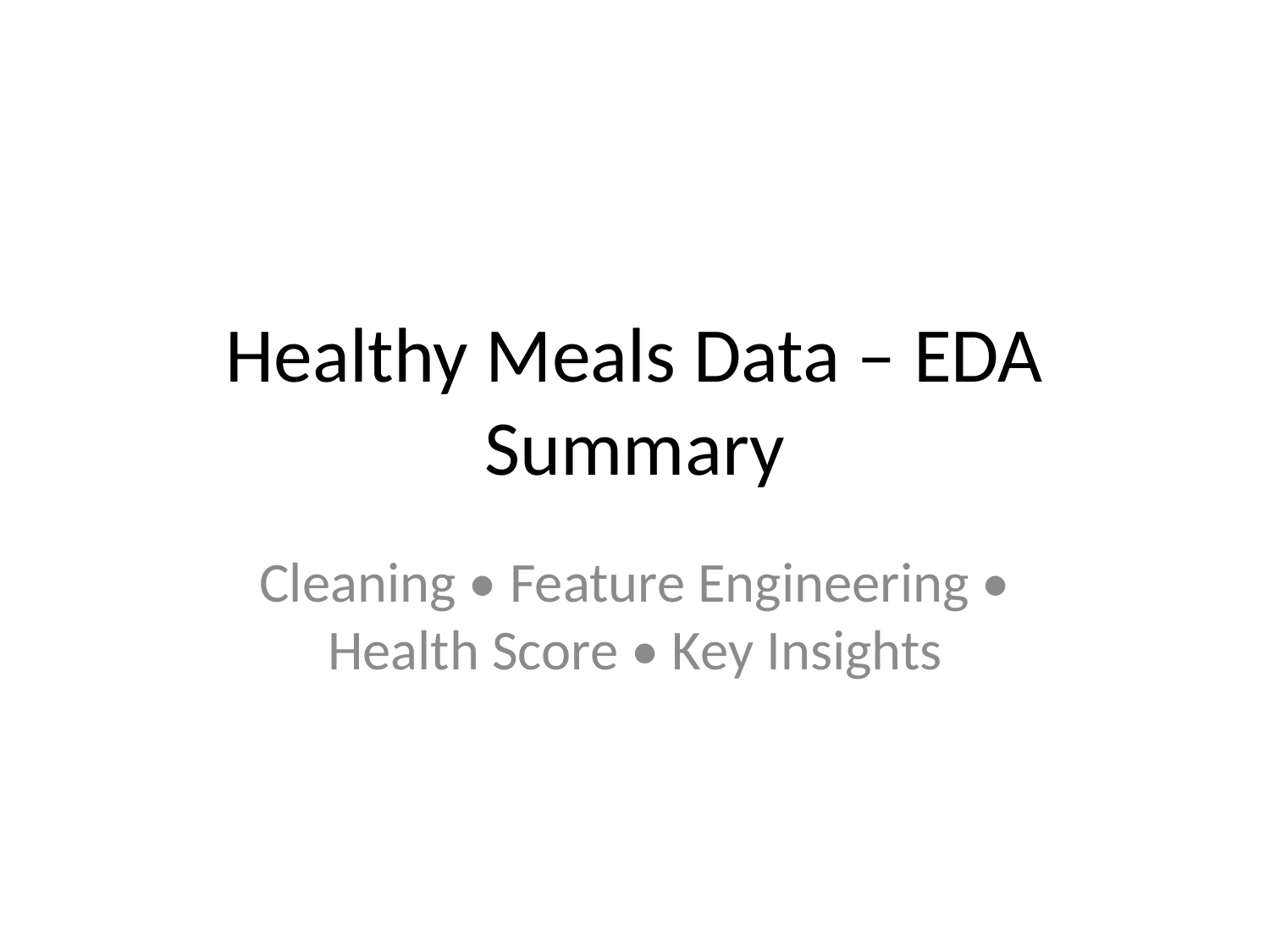

# Healthy Meals Data – EDA Summary
Cleaning • Feature Engineering • Health Score • Key Insights